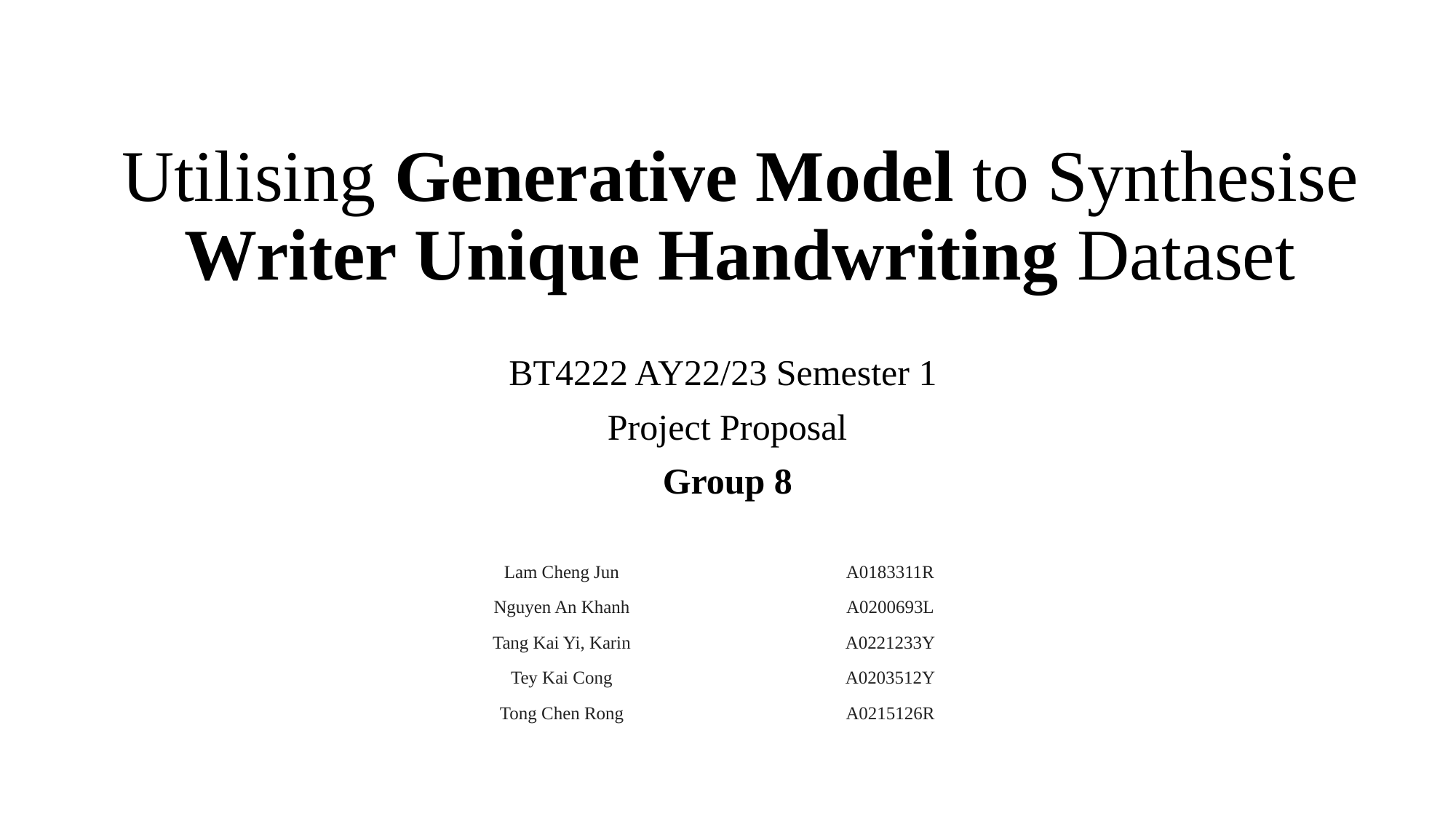

# Utilising Generative Model to Synthesise Writer Unique Handwriting Dataset
BT4222 AY22/23 Semester 1
Project Proposal
Group 8
| Lam Cheng Jun | A0183311R |
| --- | --- |
| Nguyen An Khanh | A0200693L |
| Tang Kai Yi, Karin | A0221233Y |
| Tey Kai Cong | A0203512Y |
| Tong Chen Rong | A0215126R |